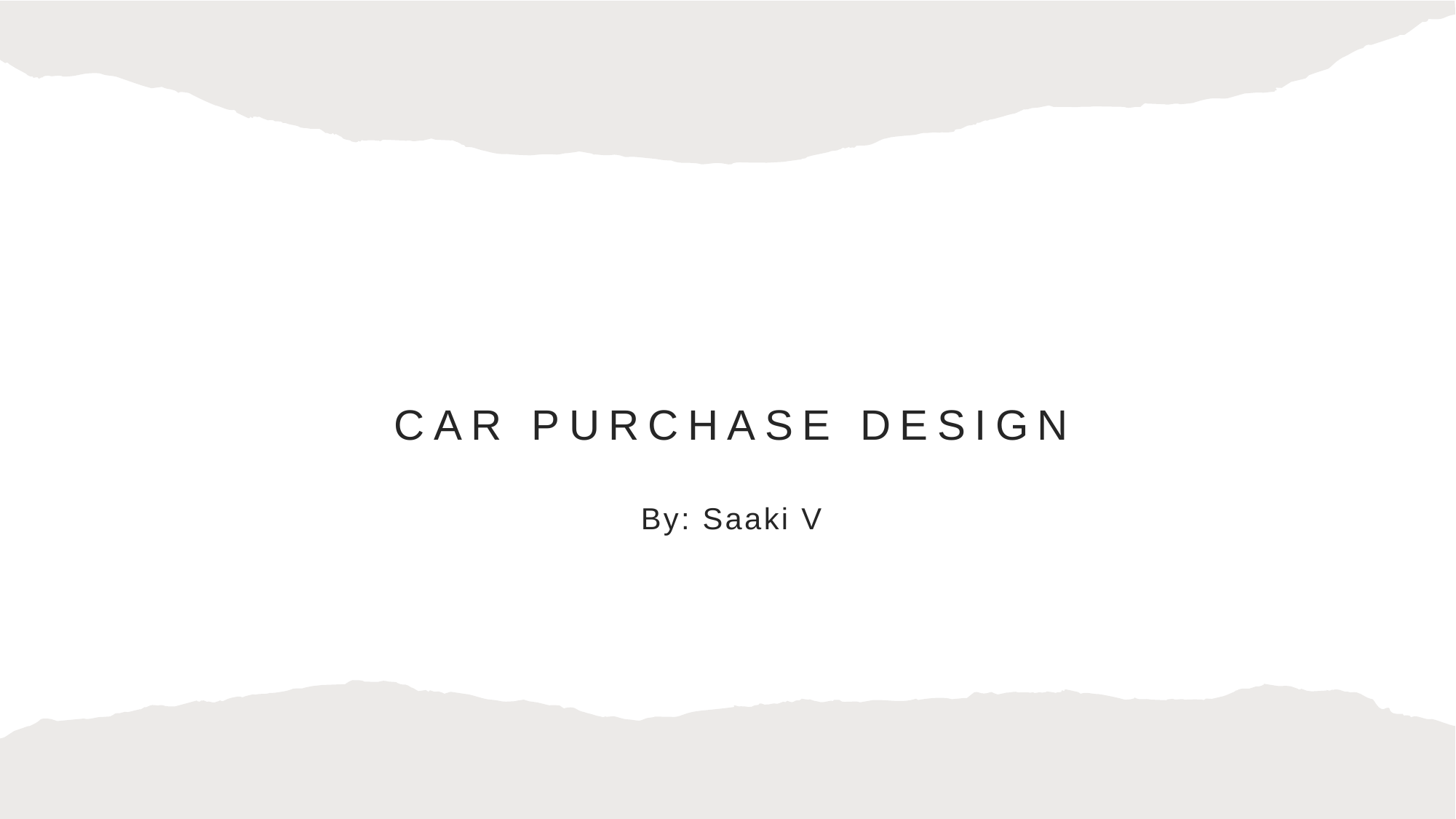

# Car Purchase Design
By: Saaki V